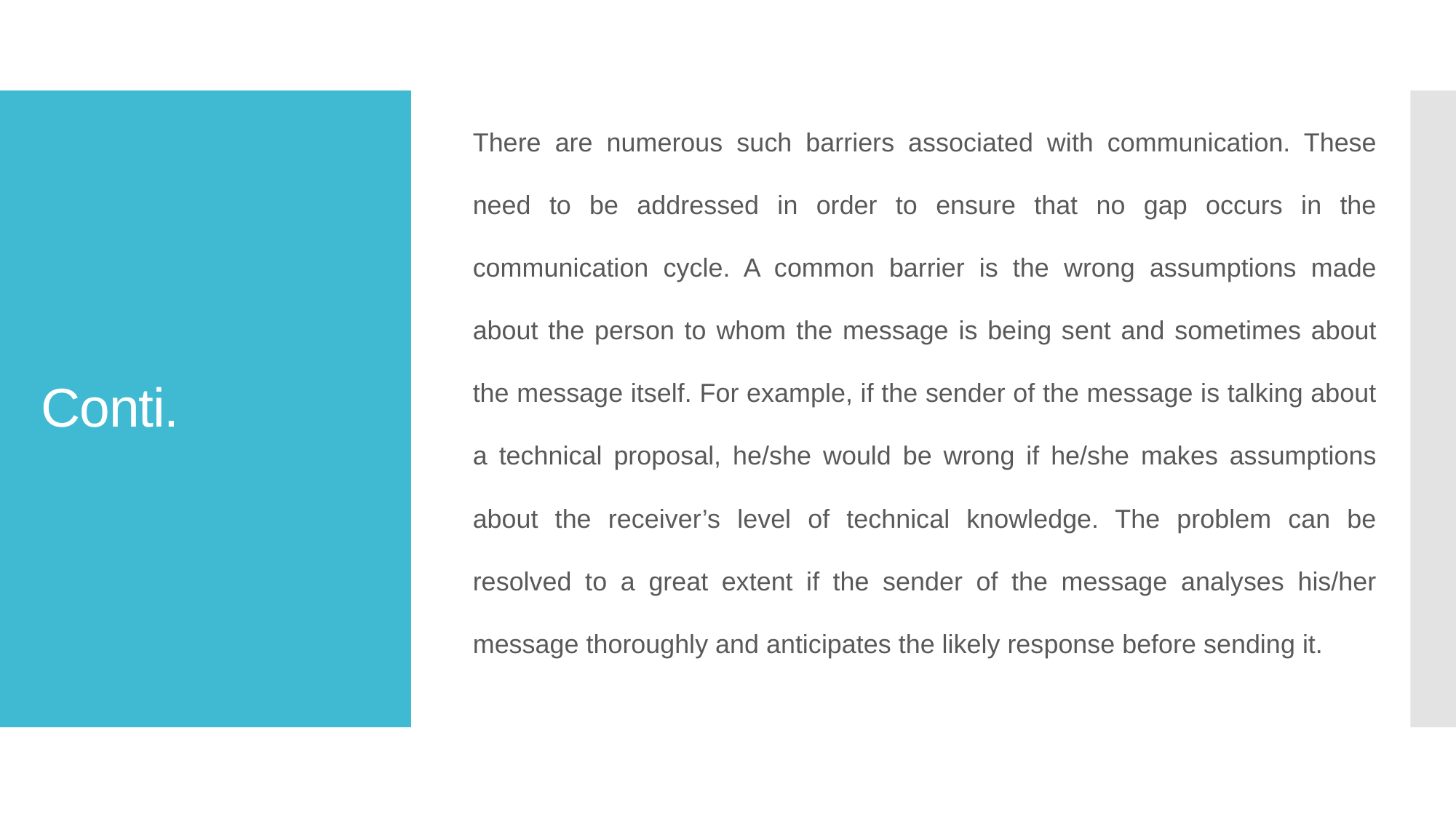

There are numerous such barriers associated with communication. These need to be addressed in order to ensure that no gap occurs in the communication cycle. A common barrier is the wrong assumptions made about the person to whom the message is being sent and sometimes about the message itself. For example, if the sender of the message is talking about a technical proposal, he/she would be wrong if he/she makes assumptions about the receiver’s level of technical knowledge. The problem can be resolved to a great extent if the sender of the message analyses his/her message thoroughly and anticipates the likely response before sending it.

# Conti.